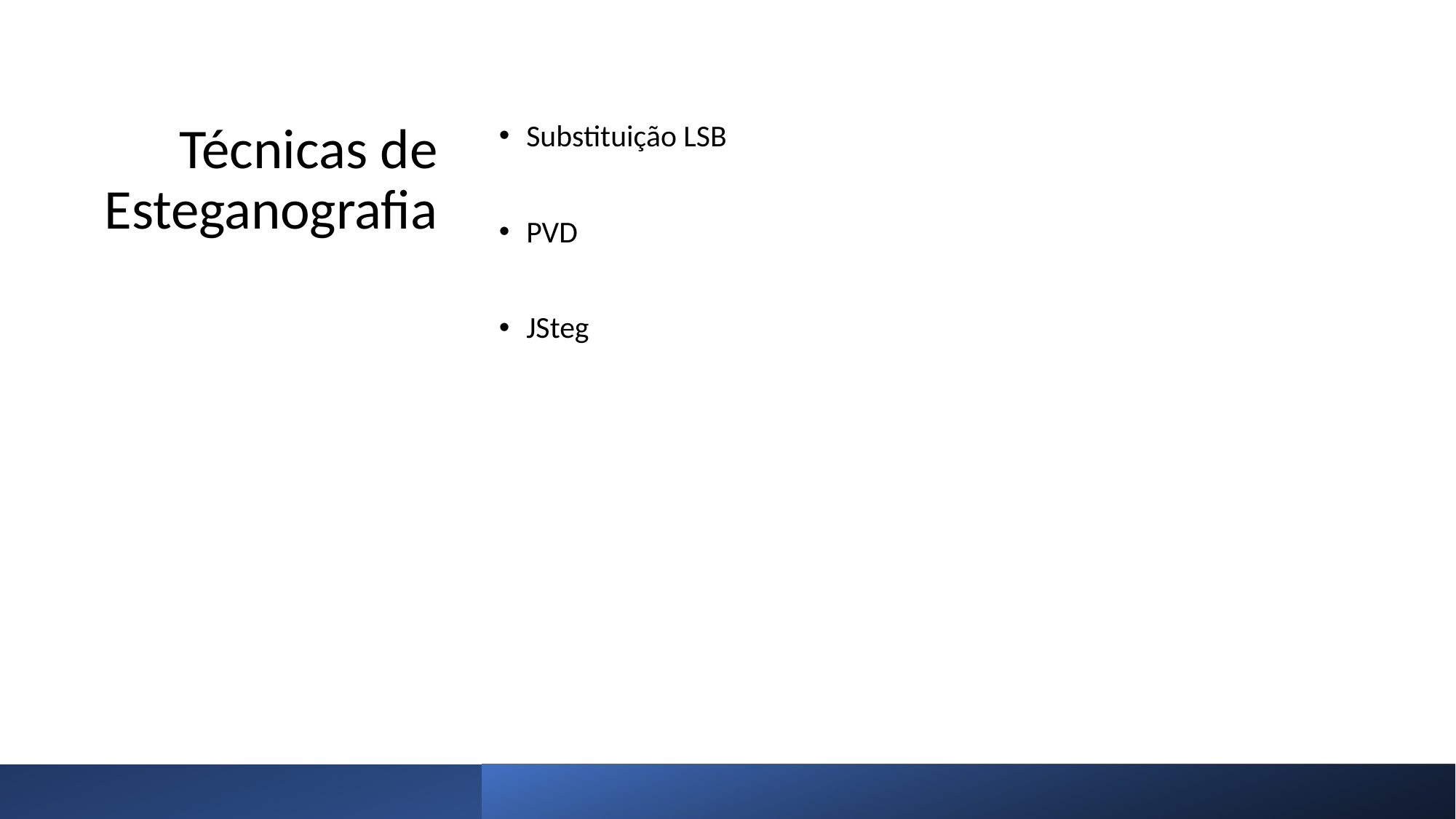

# Técnicas de Esteganografia
Substituição LSB

PVD

JSteg